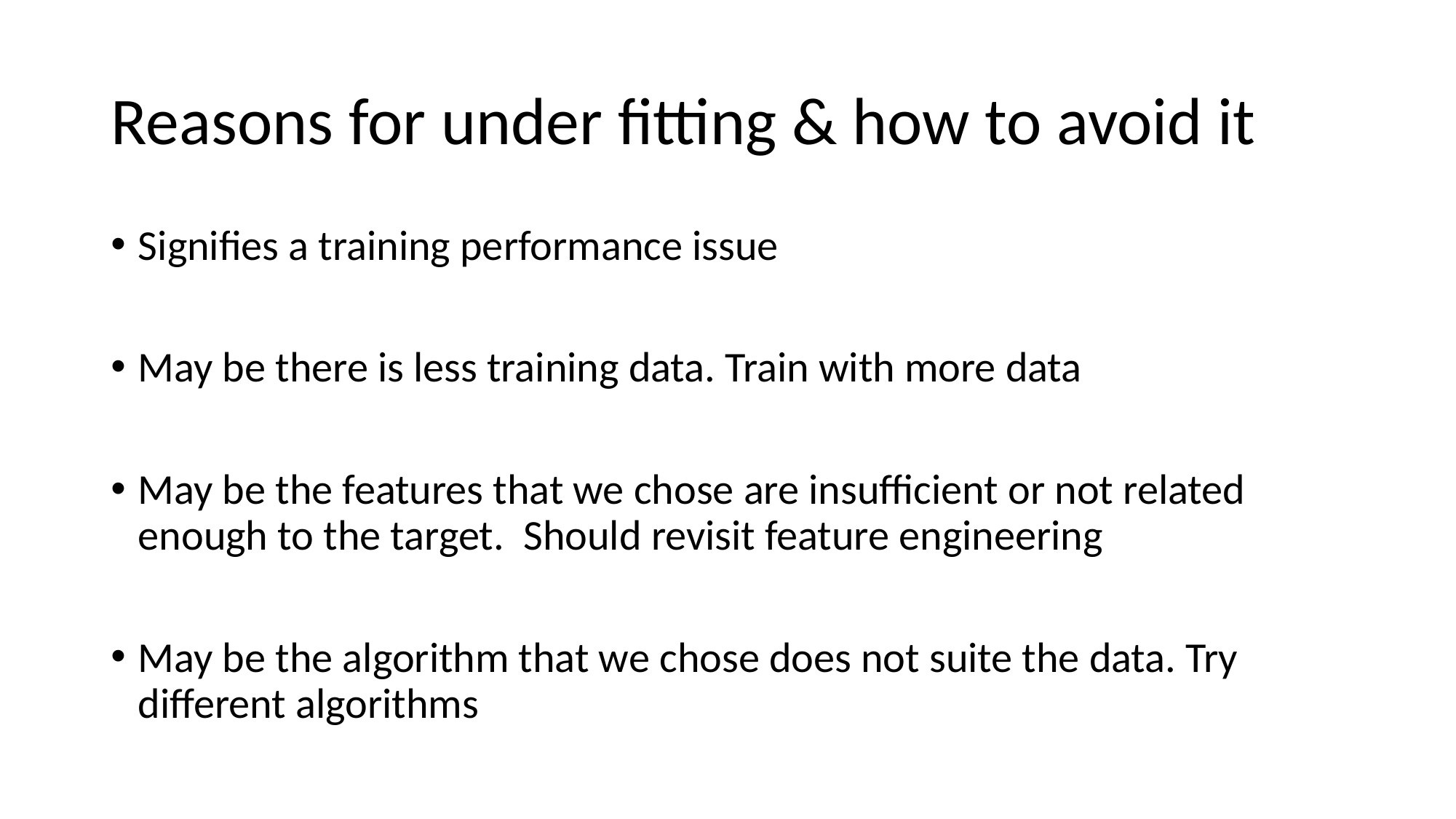

# Reasons for under fitting & how to avoid it
Signifies a training performance issue

May be there is less training data. Train with more data

May be the features that we chose are insufficient or not related enough to the target.  Should revisit feature engineering

May be the algorithm that we chose does not suite the data. Try different algorithms